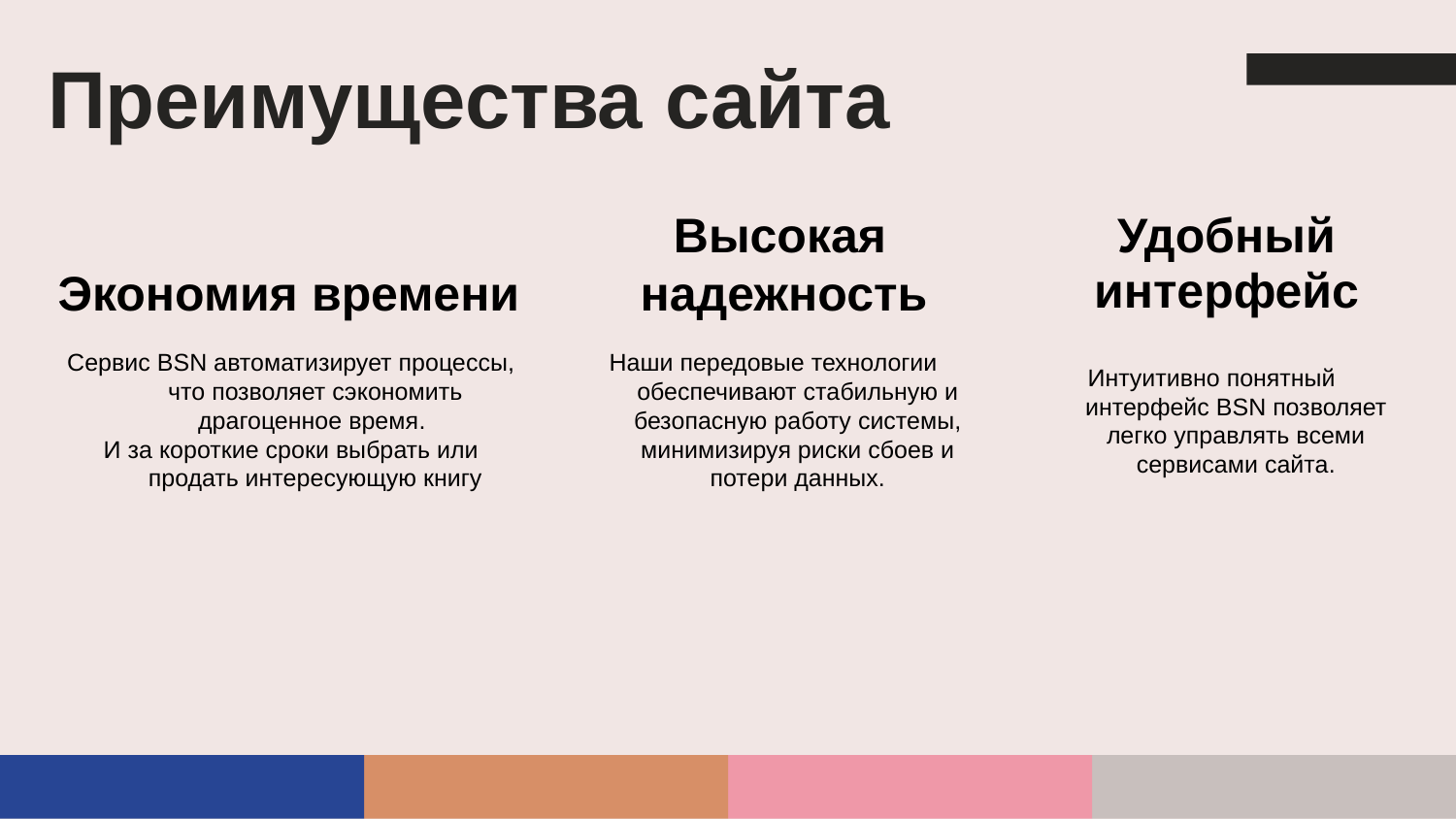

# Преимущества сайта
Удобный интерфейс
Экономия времени

   Высокая надежность

Сервис BSN автоматизирует процессы, что позволяет сэкономить драгоценное время.
И за короткие сроки выбрать или продать интересующую книгу
Наши передовые технологии обеспечивают стабильную и безопасную работу системы, минимизируя риски сбоев и потери данных.

Интуитивно понятный интерфейс BSN позволяет легко управлять всеми сервисами сайта.